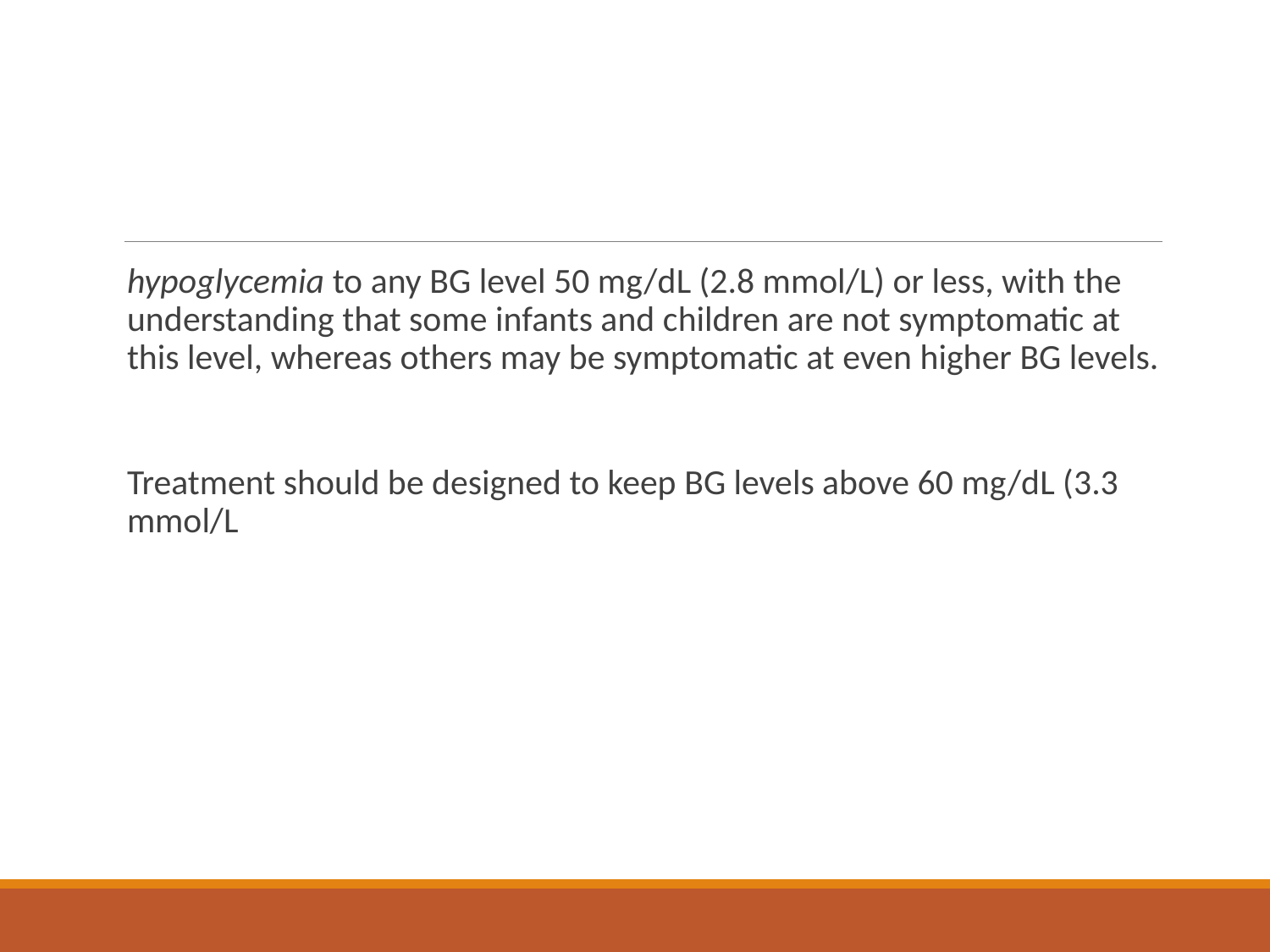

#
hypoglycemia to any BG level 50 mg/dL (2.8 mmol/L) or less, with the understanding that some infants and children are not symptomatic at this level, whereas others may be symptomatic at even higher BG levels.

Treatment should be designed to keep BG levels above 60 mg/dL (3.3 mmol/L